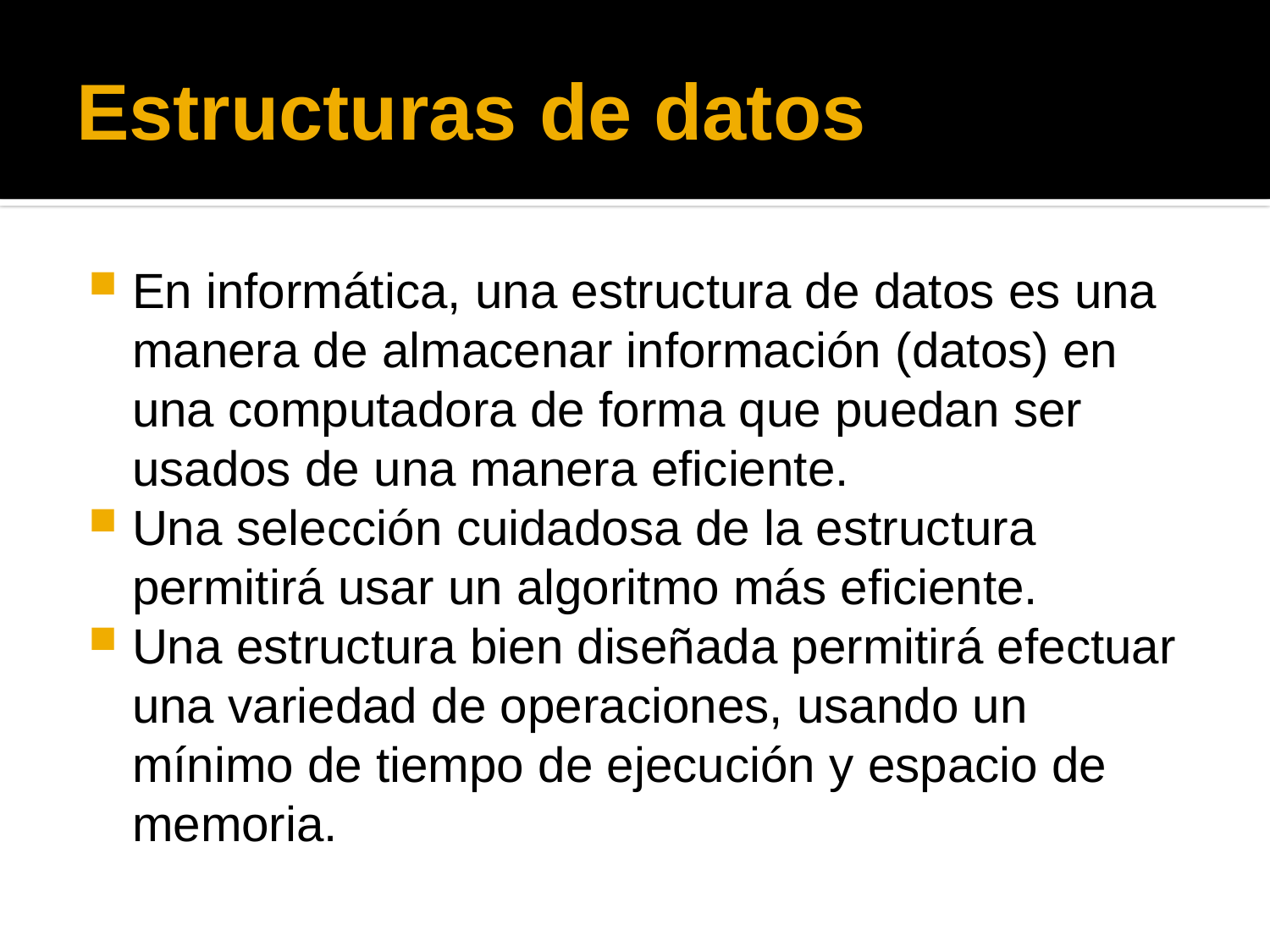

# Estructuras de datos
En informática, una estructura de datos es una manera de almacenar información (datos) en una computadora de forma que puedan ser usados de una manera eficiente.
Una selección cuidadosa de la estructura permitirá usar un algoritmo más eficiente.
Una estructura bien diseñada permitirá efectuar una variedad de operaciones, usando un mínimo de tiempo de ejecución y espacio de memoria.